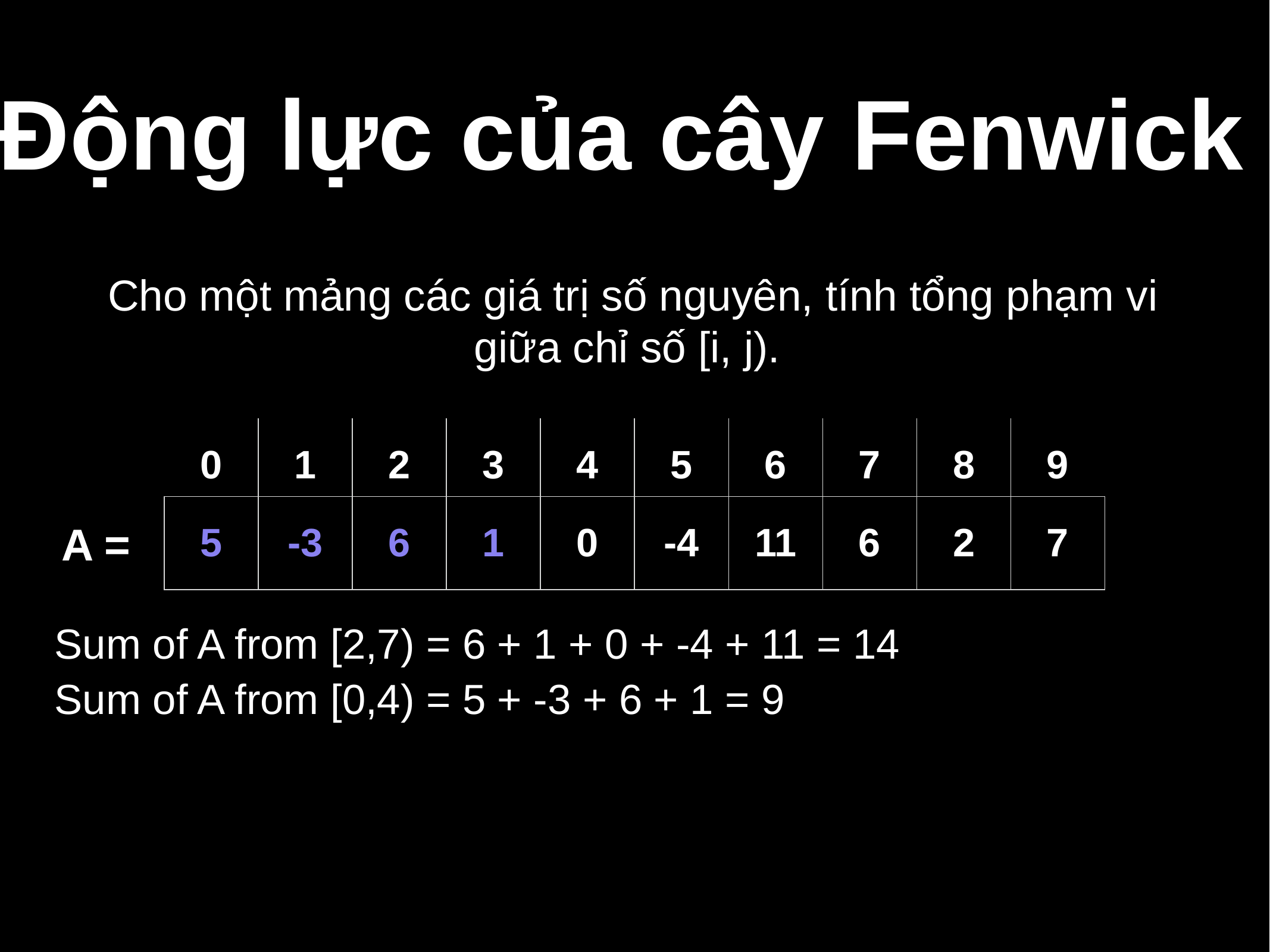

# Động lực của cây Fenwick
Cho một mảng các giá trị số nguyên, tính tổng phạm vi giữa chỉ số [i, j).
| 0 | 1 | 2 | 3 | 4 | 5 | 6 | 7 | 8 | 9 |
| --- | --- | --- | --- | --- | --- | --- | --- | --- | --- |
| 5 | -3 | 6 | 1 | 0 | -4 | 11 | 6 | 2 | 7 |
| --- | --- | --- | --- | --- | --- | --- | --- | --- | --- |
A =
Sum of A from [2,7) = 6 + 1 + 0 + -4 + 11 = 14
Sum of A from [0,4) = 5 + -3 + 6 + 1 = 9